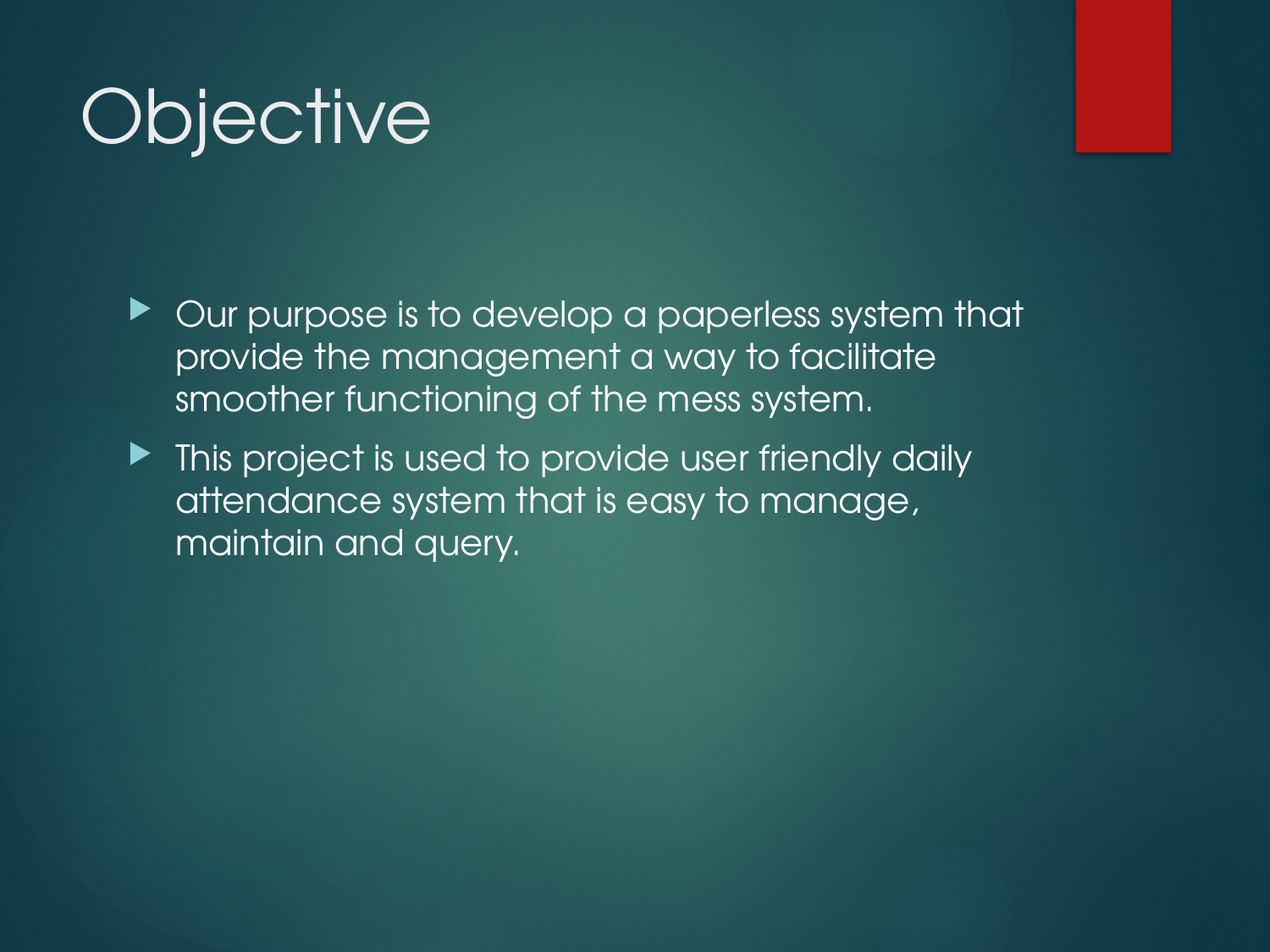

# Objective
Our purpose is to develop a paperless system that provide the management a way to facilitate smoother functioning of the mess system.
This project is used to provide user friendly daily attendance system that is easy to manage, maintain and query.